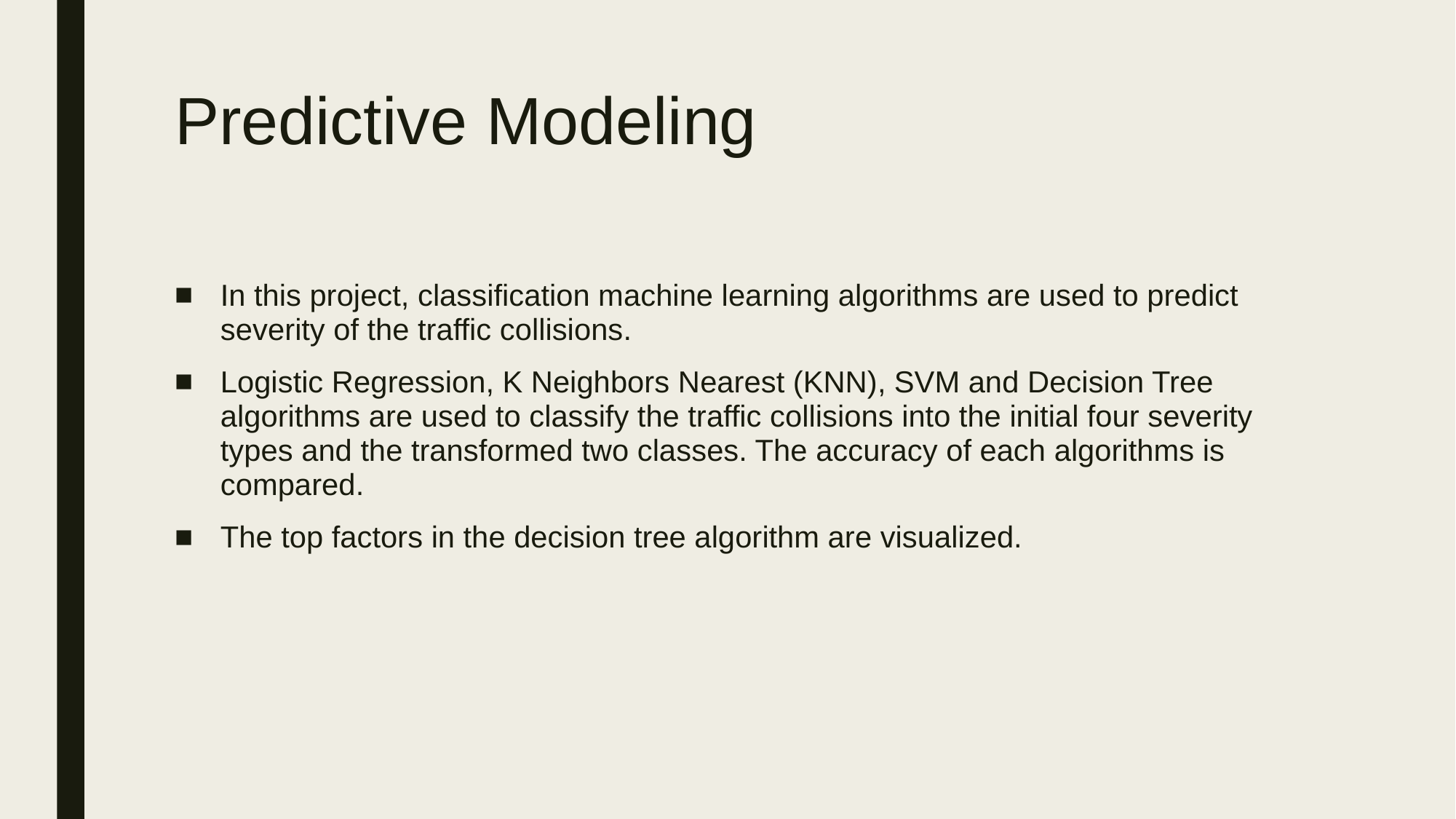

# Predictive Modeling
In this project, classification machine learning algorithms are used to predict severity of the traffic collisions.
Logistic Regression, K Neighbors Nearest (KNN), SVM and Decision Tree algorithms are used to classify the traffic collisions into the initial four severity types and the transformed two classes. The accuracy of each algorithms is compared.
The top factors in the decision tree algorithm are visualized.